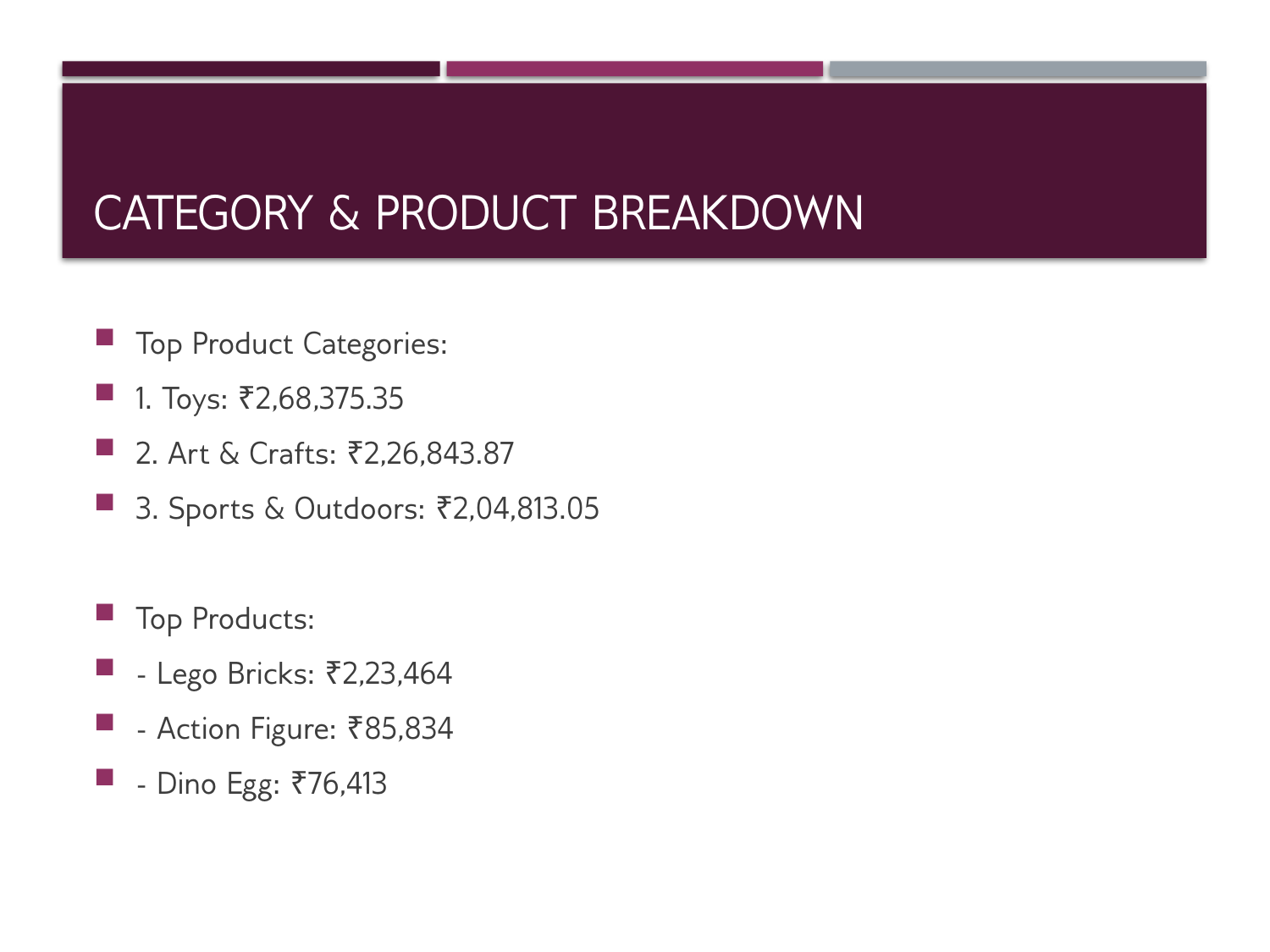

# Category & Product Breakdown
Top Product Categories:
1. Toys: ₹2,68,375.35
2. Art & Crafts: ₹2,26,843.87
3. Sports & Outdoors: ₹2,04,813.05

Top Products:
- Lego Bricks: ₹2,23,464
- Action Figure: ₹85,834
- Dino Egg: ₹76,413